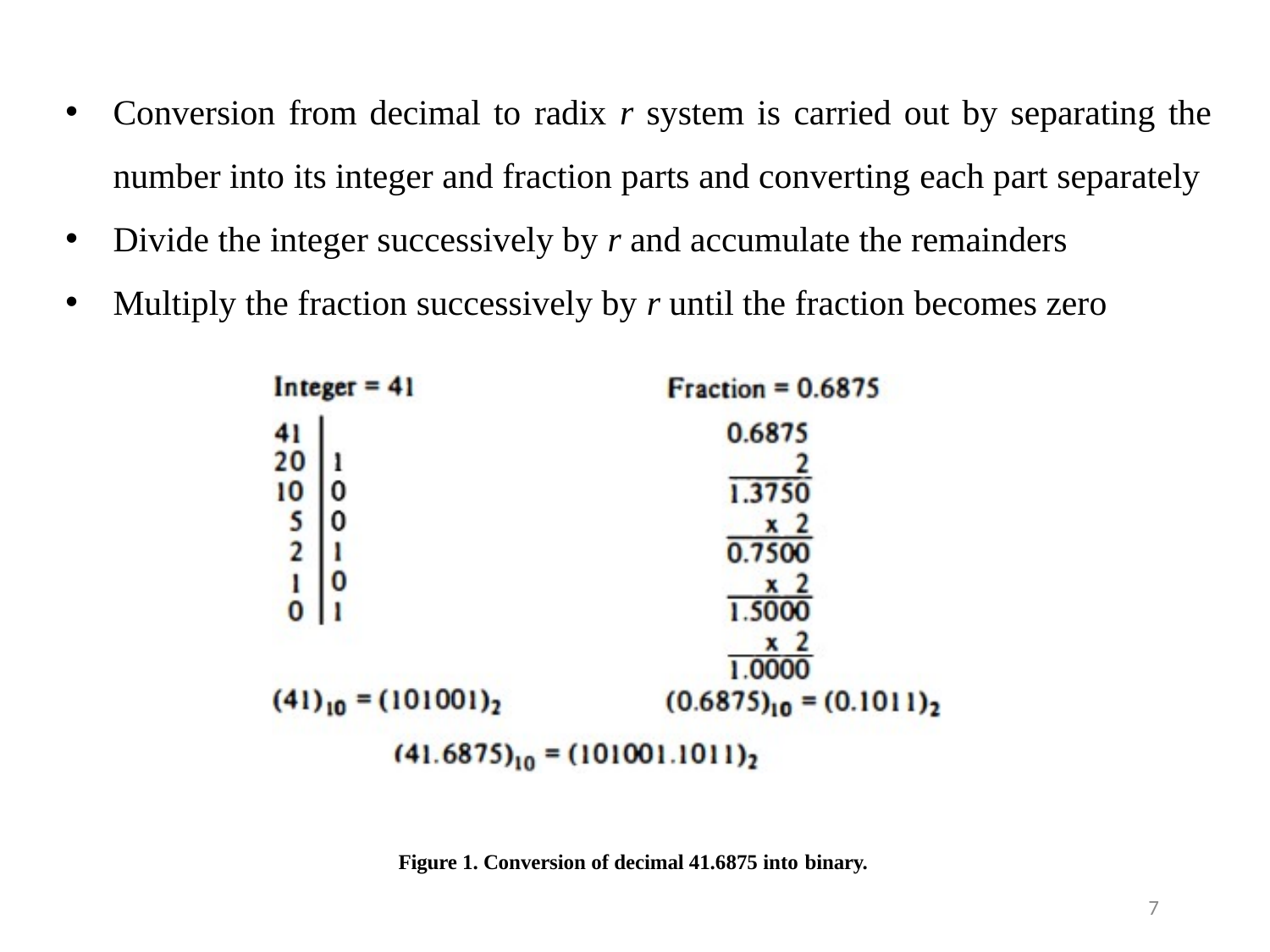

Conversion from decimal to radix r system is carried out by separating the
number into its integer and fraction parts and converting each part separately
Divide the integer successively by r and accumulate the remainders
Multiply the fraction successively by r until the fraction becomes zero

Figure 1. Conversion of decimal 41.6875 into binary.
7